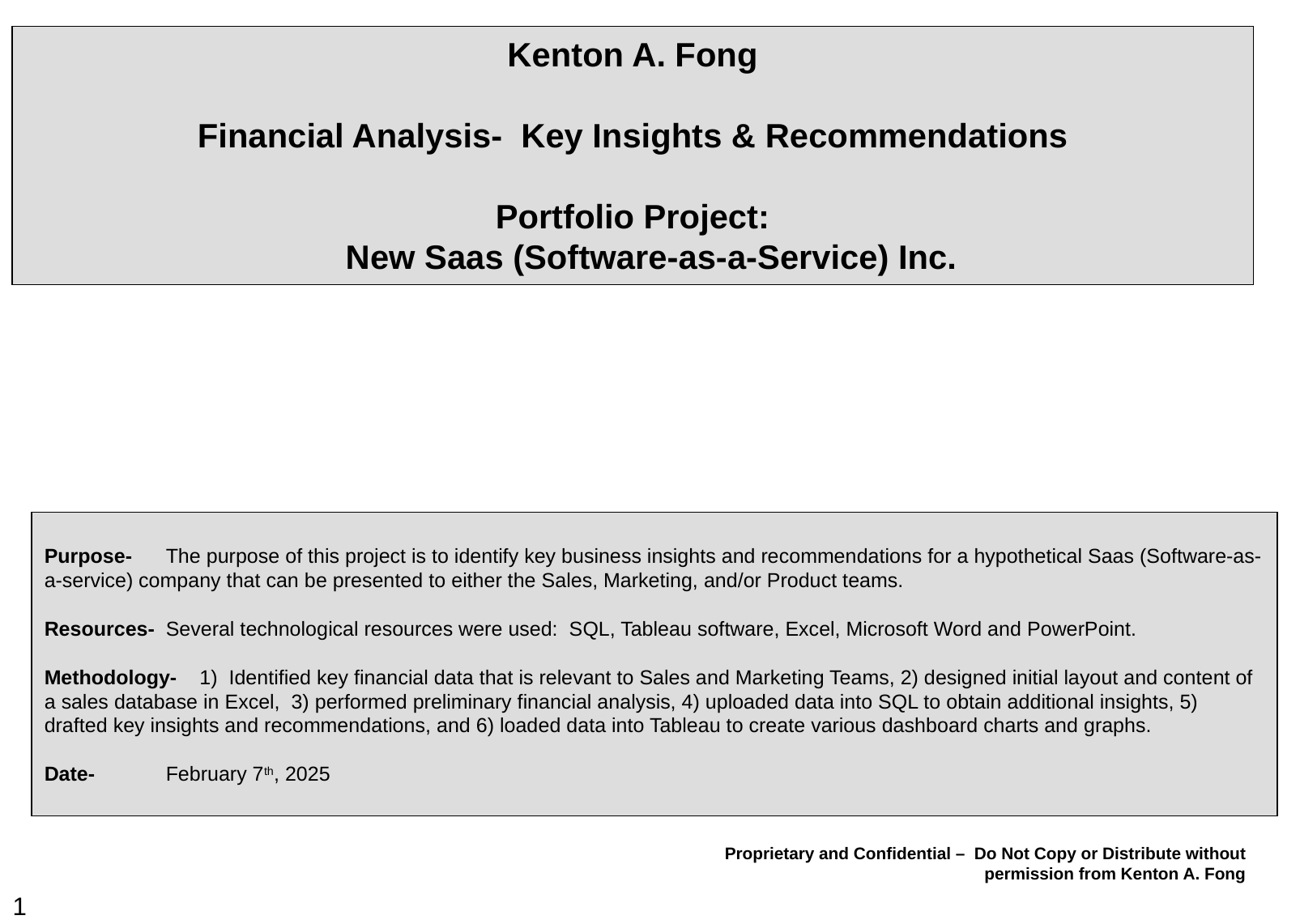

# Kenton A. Fong Financial Analysis-  Key Insights & Recommendations Portfolio Project: New Saas (Software-as-a-Service) Inc.

Purpose-	The purpose of this project is to identify key business insights and recommendations for a hypothetical Saas (Software-as-a-service) company that can be presented to either the Sales, Marketing, and/or Product teams.

Resources-	Several technological resources were used:  SQL, Tableau software, Excel, Microsoft Word and PowerPoint.

Methodology-    1)  Identified key financial data that is relevant to Sales and Marketing Teams, 2) designed initial layout and content of a sales database in Excel,  3) performed preliminary financial analysis, 4) uploaded data into SQL to obtain additional insights, 5) drafted key insights and recommendations, and 6) loaded data into Tableau to create various dashboard charts and graphs.

Date-	February 7th, 2025

1